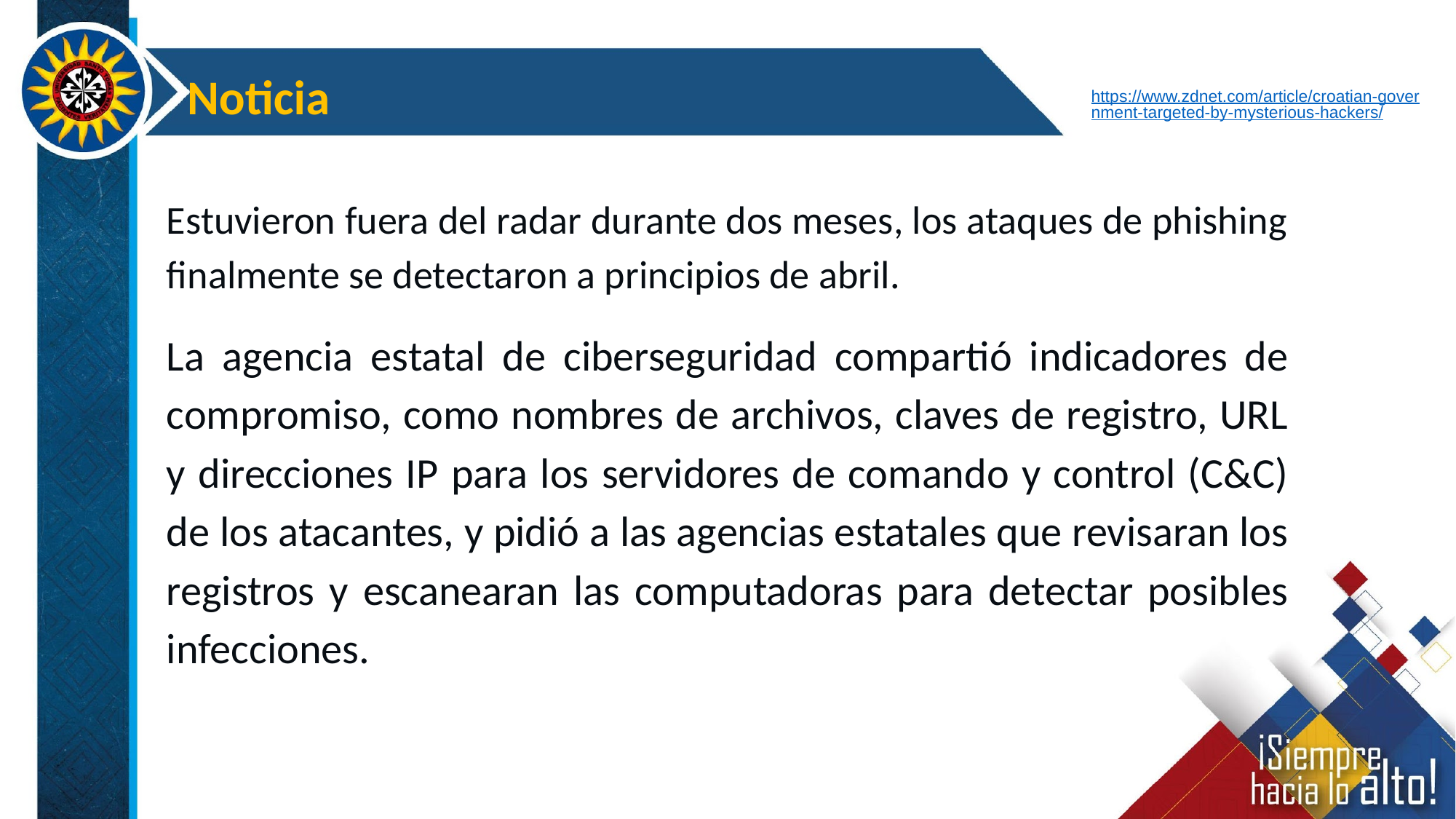

Noticia
https://www.zdnet.com/article/croatian-government-targeted-by-mysterious-hackers/
Estuvieron fuera del radar durante dos meses, los ataques de phishing finalmente se detectaron a principios de abril.
La agencia estatal de ciberseguridad compartió indicadores de compromiso, como nombres de archivos, claves de registro, URL y direcciones IP para los servidores de comando y control (C&C) de los atacantes, y pidió a las agencias estatales que revisaran los registros y escanearan las computadoras para detectar posibles infecciones.